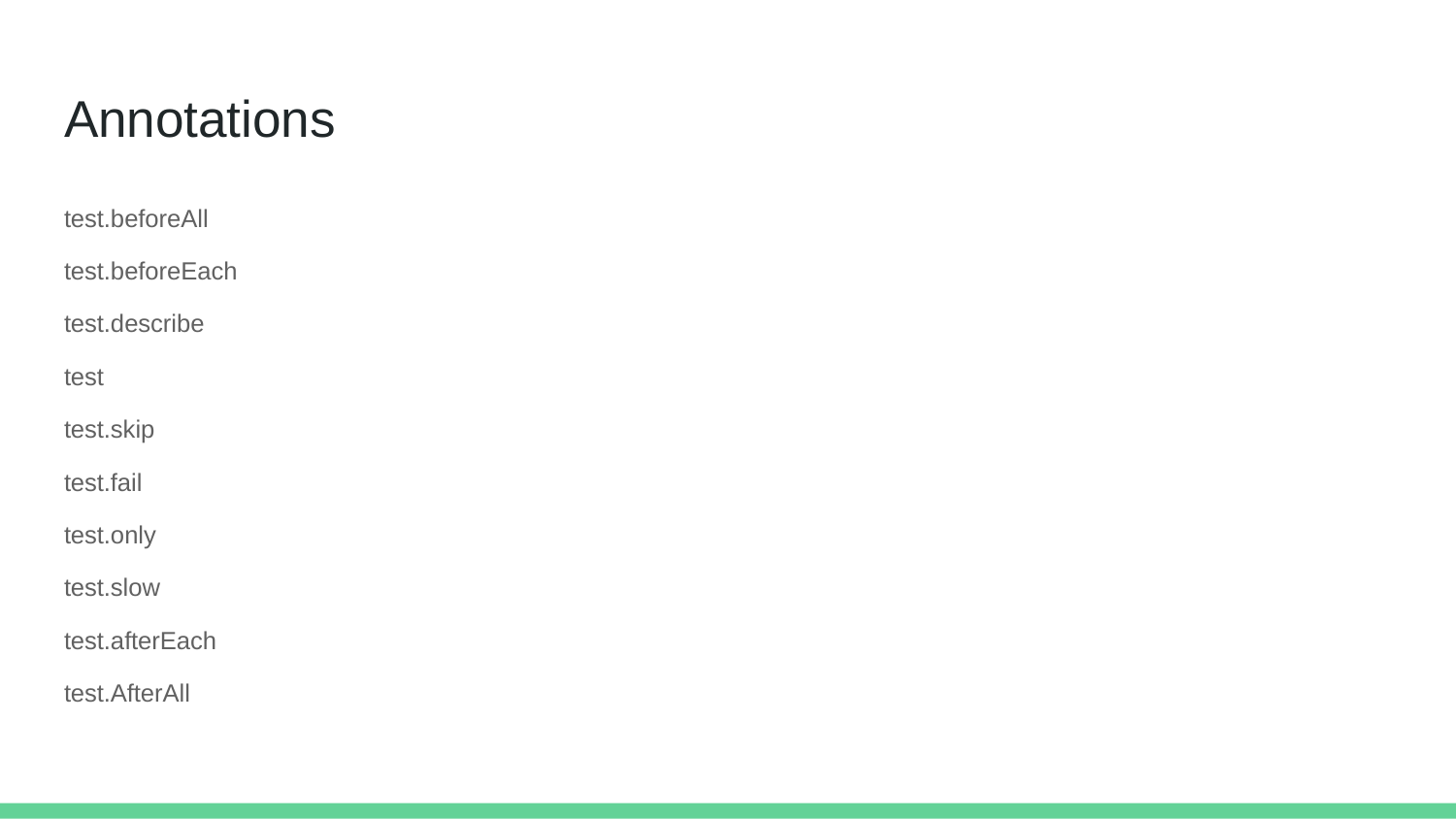

# Annotations
test.beforeAll
test.beforeEach
test.describe
test
test.skip
test.fail
test.only
test.slow
test.afterEach
test.AfterAll